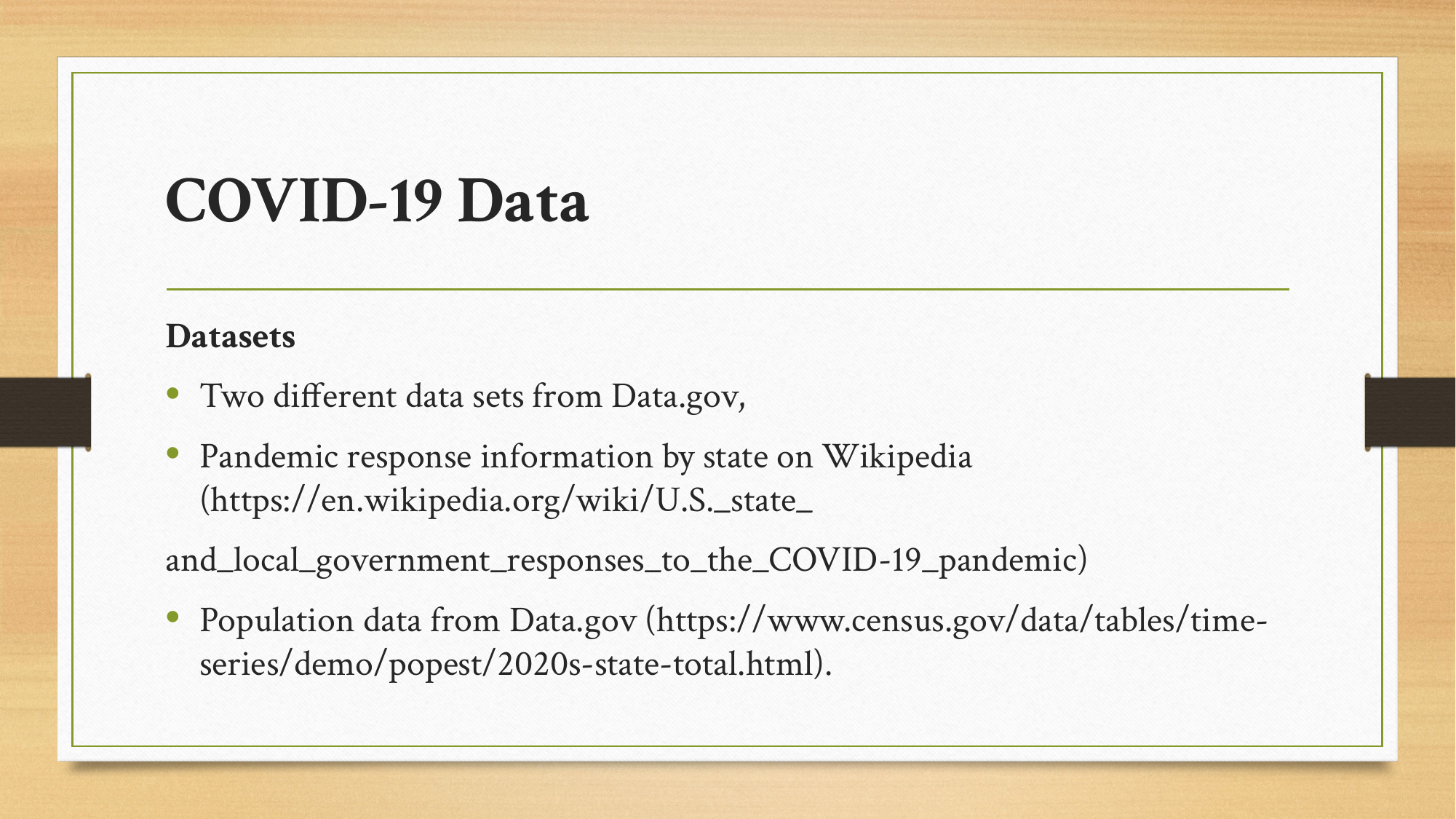

# COVID-19 Data
Datasets
Two different data sets from Data.gov,
Pandemic response information by state on Wikipedia (https://en.wikipedia.org/wiki/U.S._state_
and_local_government_responses_to_the_COVID-19_pandemic)
Population data from Data.gov (https://www.census.gov/data/tables/time-series/demo/popest/2020s-state-total.html).